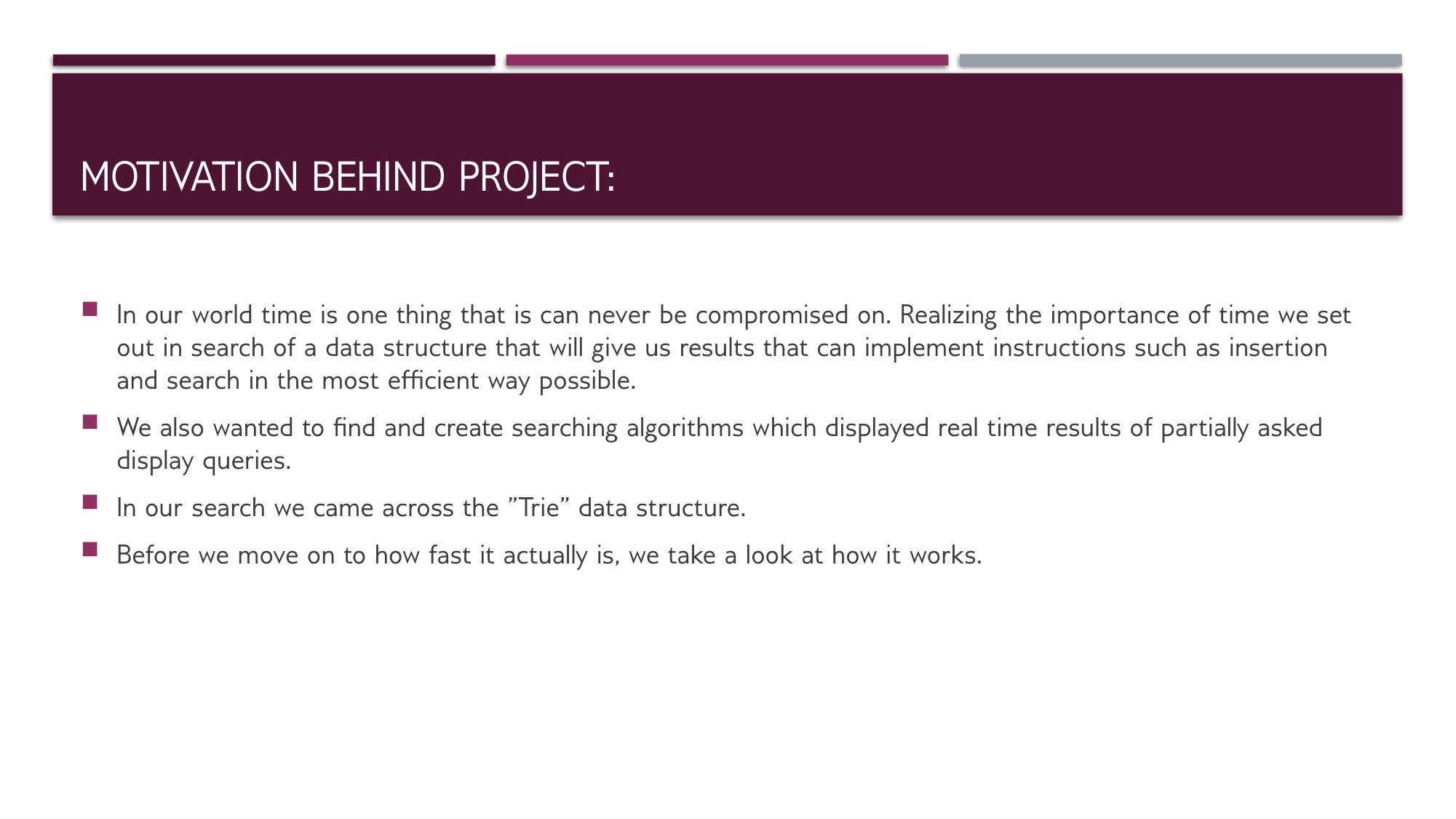

# Motivation behind project:
In our world time is one thing that is can never be compromised on. Realizing the importance of time we set out in search of a data structure that will give us results that can implement instructions such as insertion and search in the most efficient way possible.
We also wanted to find and create searching algorithms which displayed real time results of partially asked display queries.
In our search we came across the ”Trie” data structure.
Before we move on to how fast it actually is, we take a look at how it works.